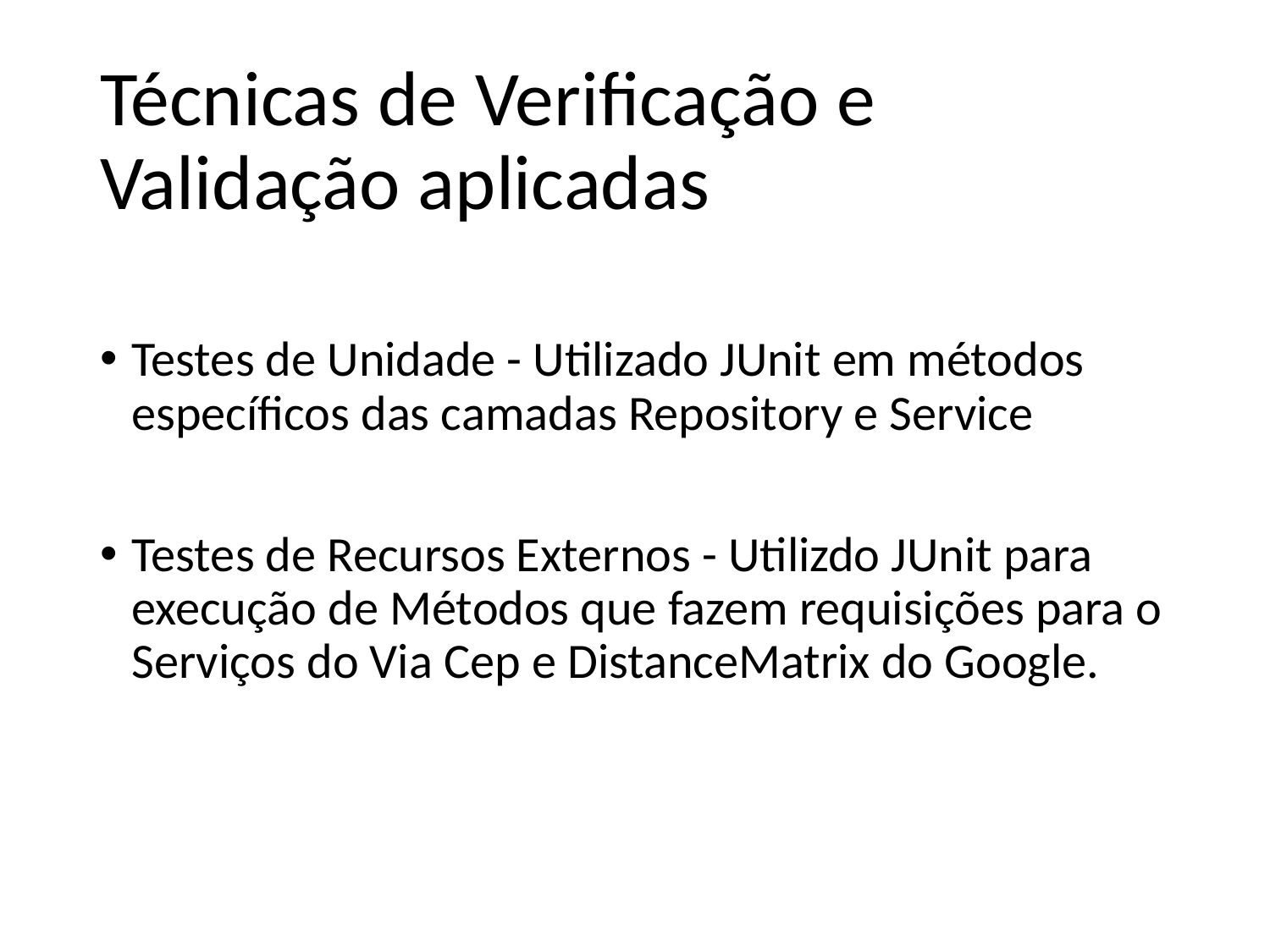

# Técnicas de Verificação e Validação aplicadas
Testes de Unidade - Utilizado JUnit em métodos específicos das camadas Repository e Service

Testes de Recursos Externos - Utilizdo JUnit para execução de Métodos que fazem requisições para o Serviços do Via Cep e DistanceMatrix do Google.
32